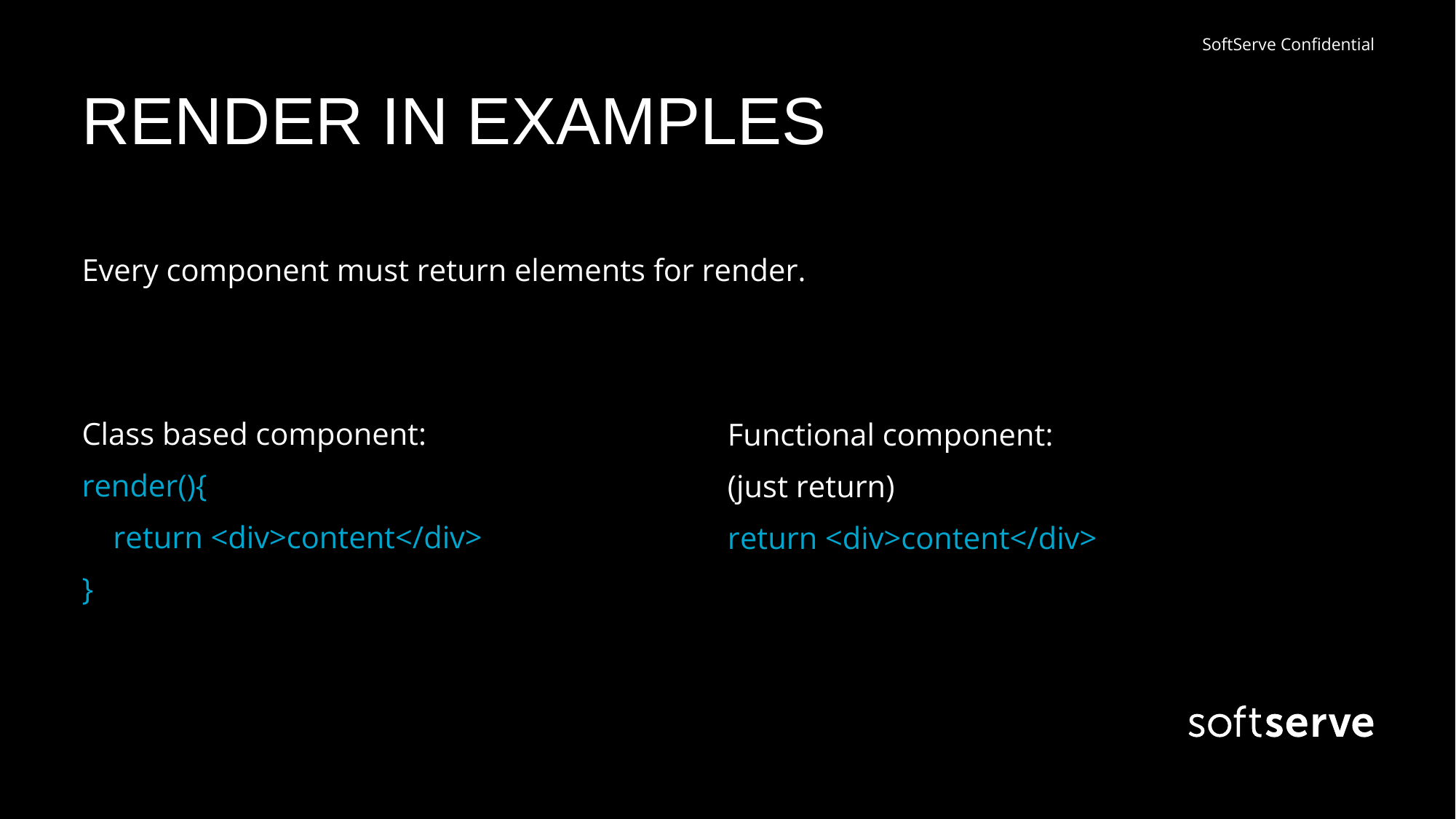

# RENDER IN EXAMPLES
Every component must return elements for render.
Class based component:
render(){
    return <div>content</div>
}

Functional component:
(just return)
return <div>content</div>